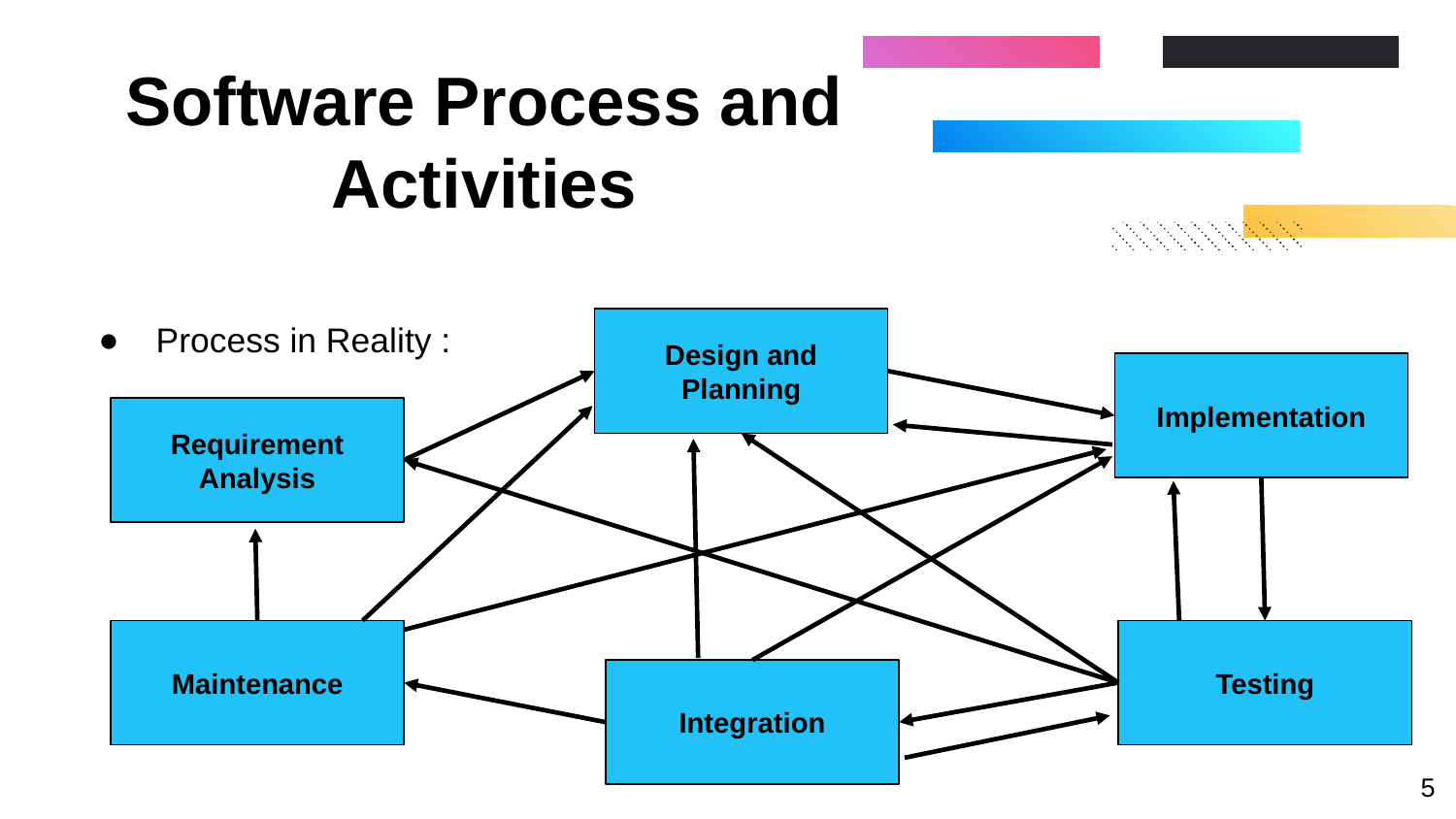

# Software Process and Activities
Process in Reality :

Design and Planning
Implementation
Requirement Analysis
Maintenance
Testing
Integration
5